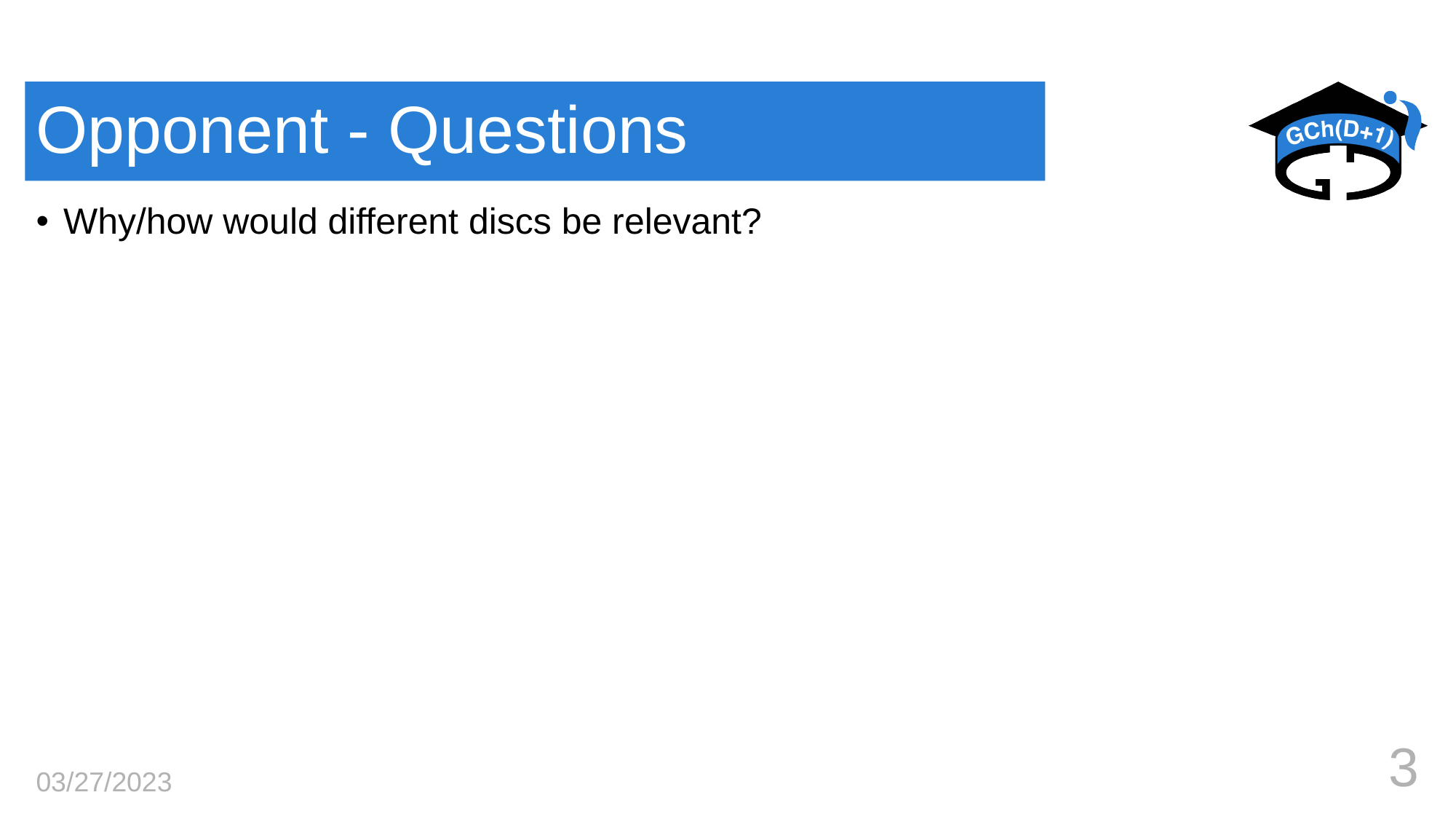

# Opponent - Questions
Why/how would different discs be relevant?

03/27/2023

3